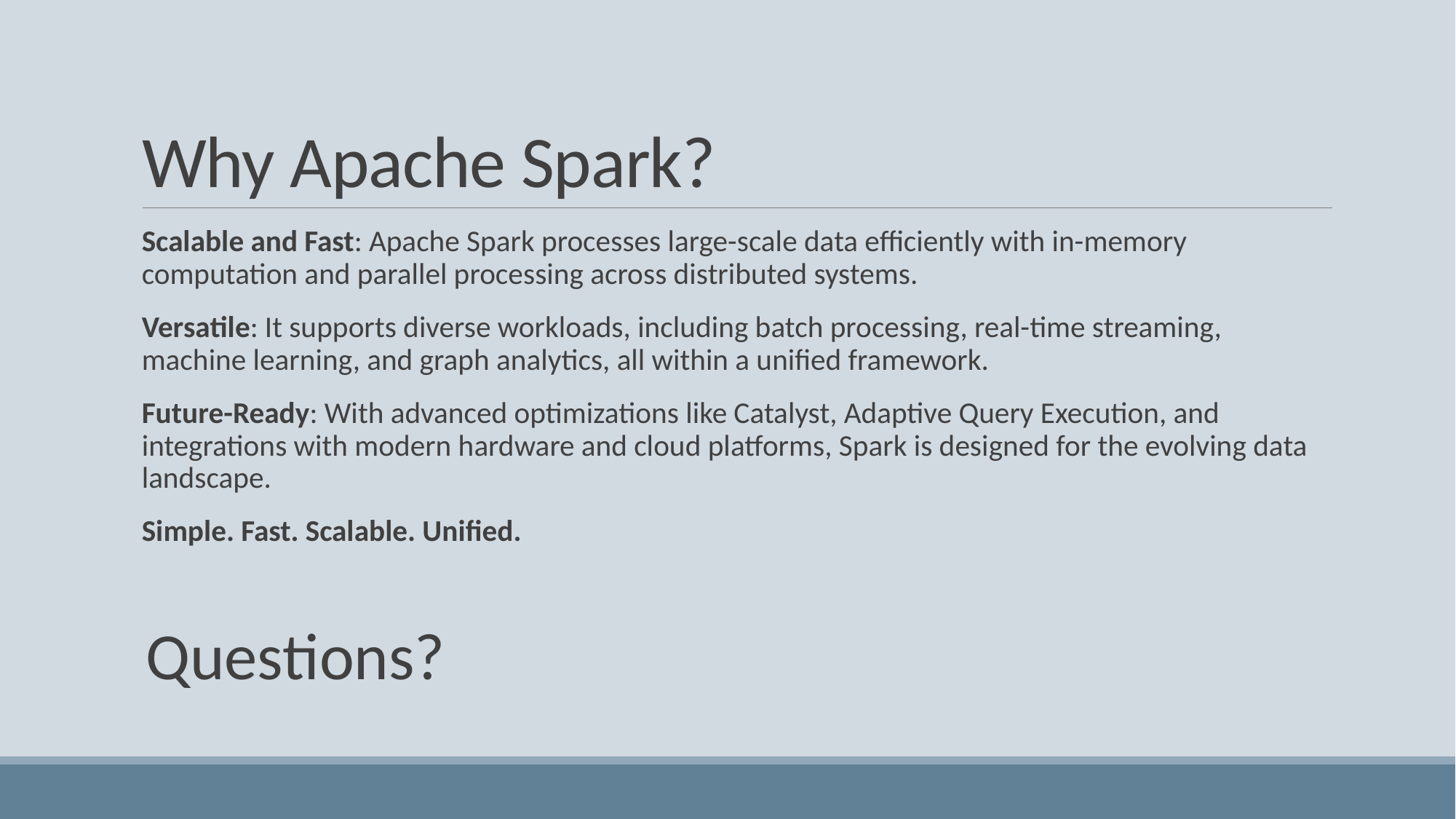

# Why Apache Spark?
Scalable and Fast: Apache Spark processes large-scale data efficiently with in-memory computation and parallel processing across distributed systems.
Versatile: It supports diverse workloads, including batch processing, real-time streaming, machine learning, and graph analytics, all within a unified framework.
Future-Ready: With advanced optimizations like Catalyst, Adaptive Query Execution, and integrations with modern hardware and cloud platforms, Spark is designed for the evolving data landscape.
Simple. Fast. Scalable. Unified.

Questions?